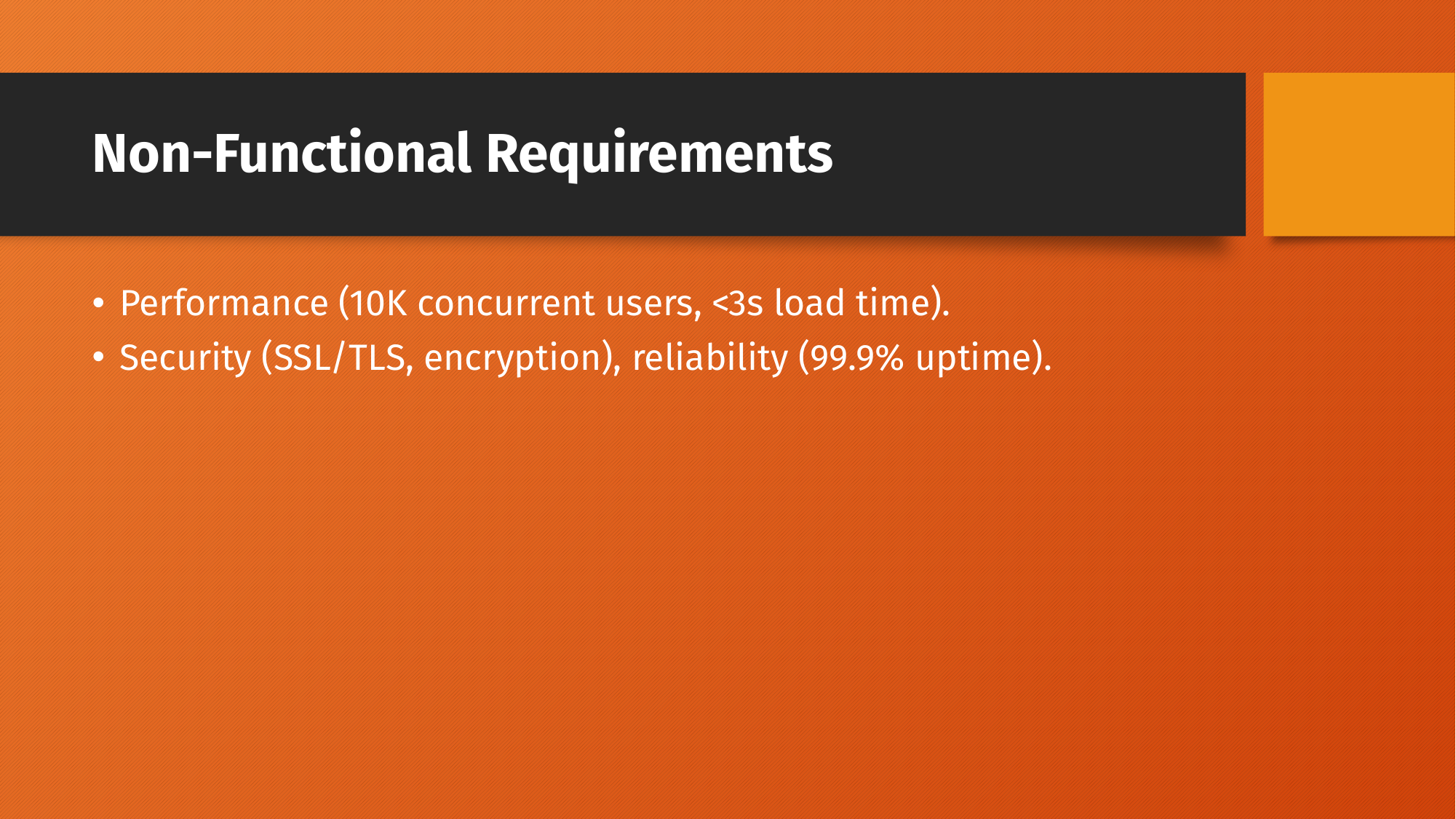

# Non-Functional Requirements
Performance (10K concurrent users, <3s load time).
Security (SSL/TLS, encryption), reliability (99.9% uptime).